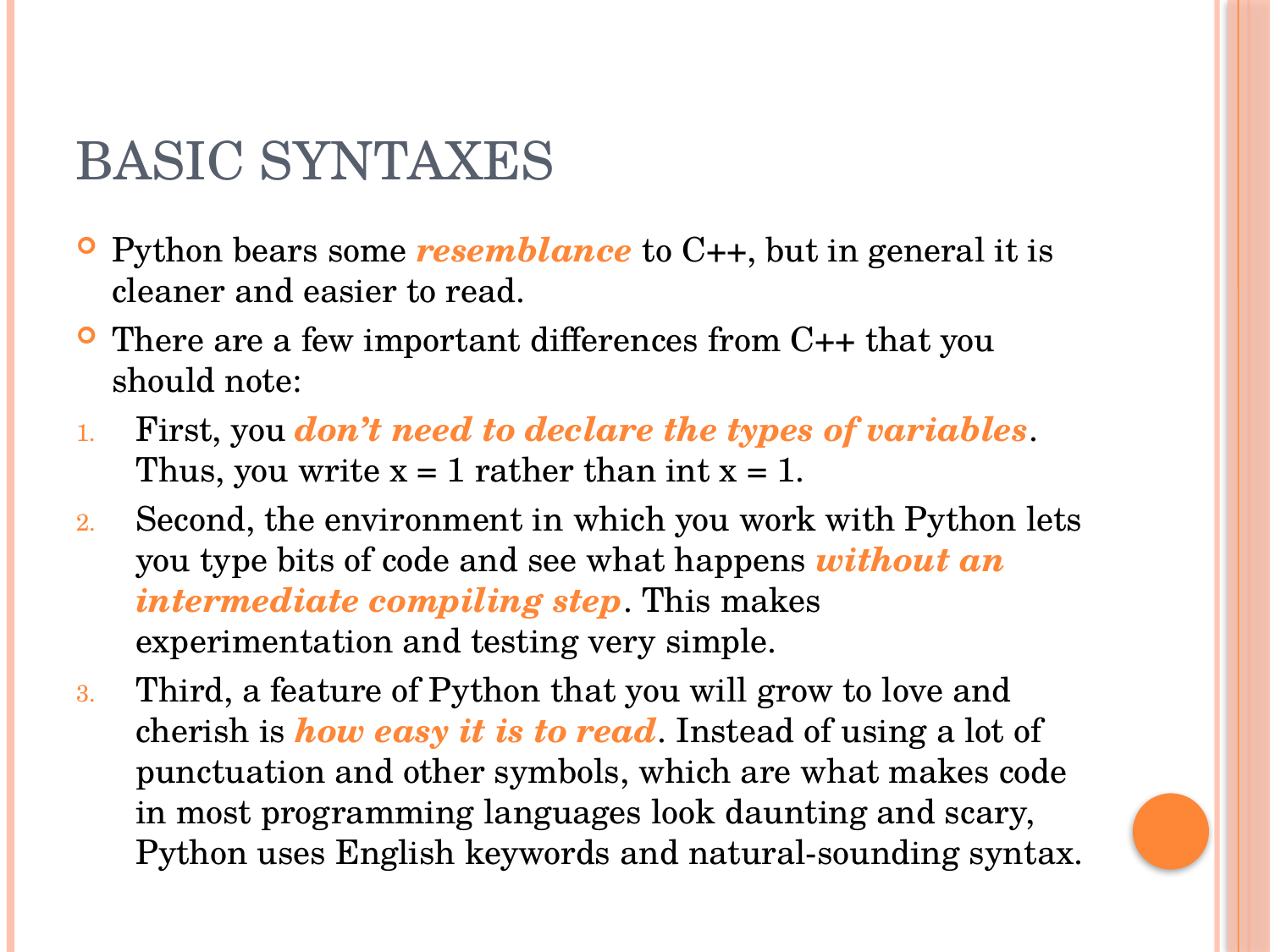

# Basic Syntaxes
Python bears some resemblance to C++, but in general it is cleaner and easier to read.
There are a few important differences from C++ that you should note:
First, you don’t need to declare the types of variables. Thus, you write x = 1 rather than int x = 1.
Second, the environment in which you work with Python lets you type bits of code and see what happens without an intermediate compiling step. This makes experimentation and testing very simple.
Third, a feature of Python that you will grow to love and cherish is how easy it is to read. Instead of using a lot of punctuation and other symbols, which are what makes code in most programming languages look daunting and scary, Python uses English keywords and natural-sounding syntax.